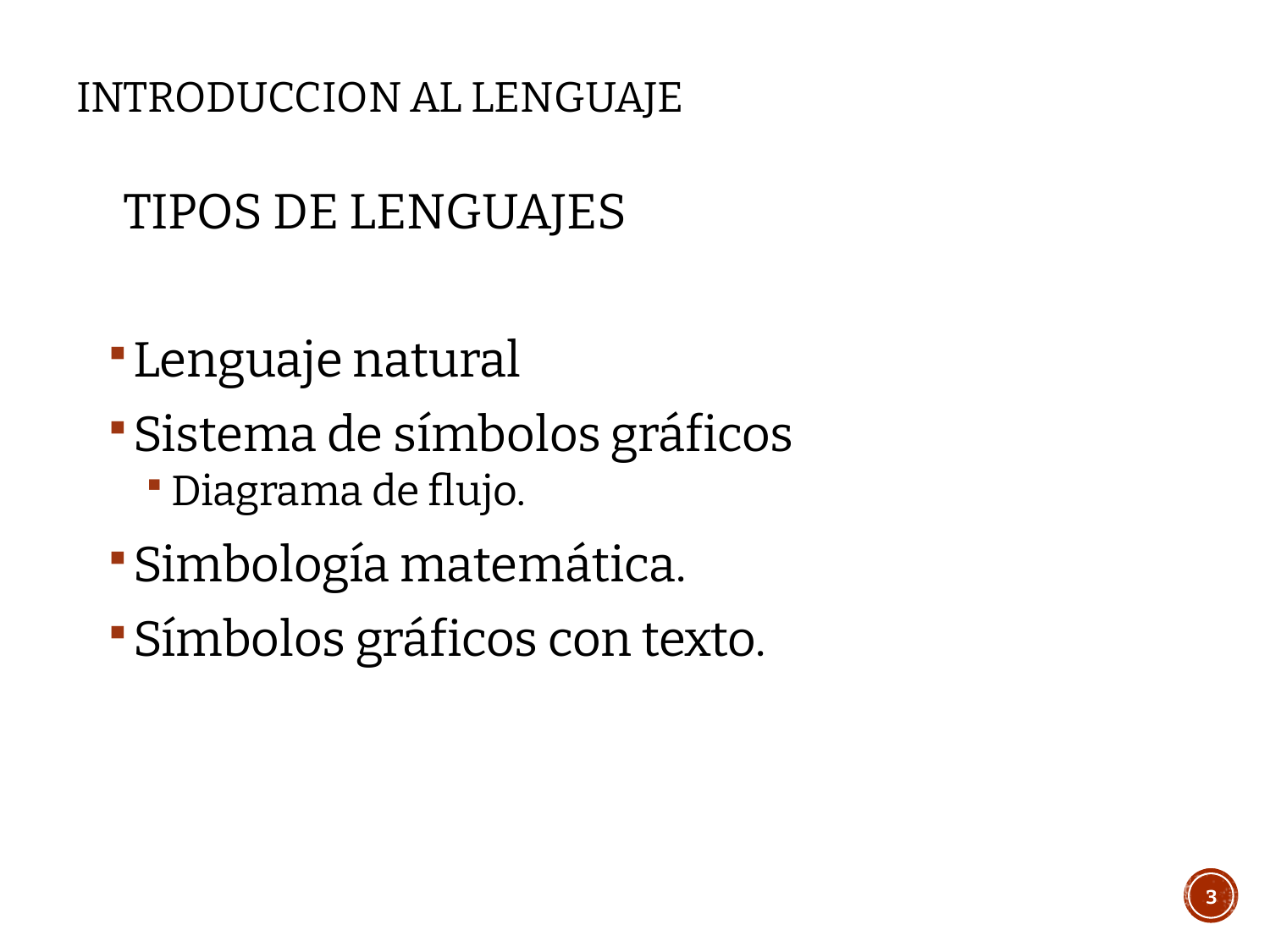

# INTRODUCCION AL LENGUAJE
TIPOS DE LENGUAJES

Lenguaje natural
Sistema de símbolos gráficos
Diagrama de flujo.
Simbología matemática.
Símbolos gráficos con texto.
3